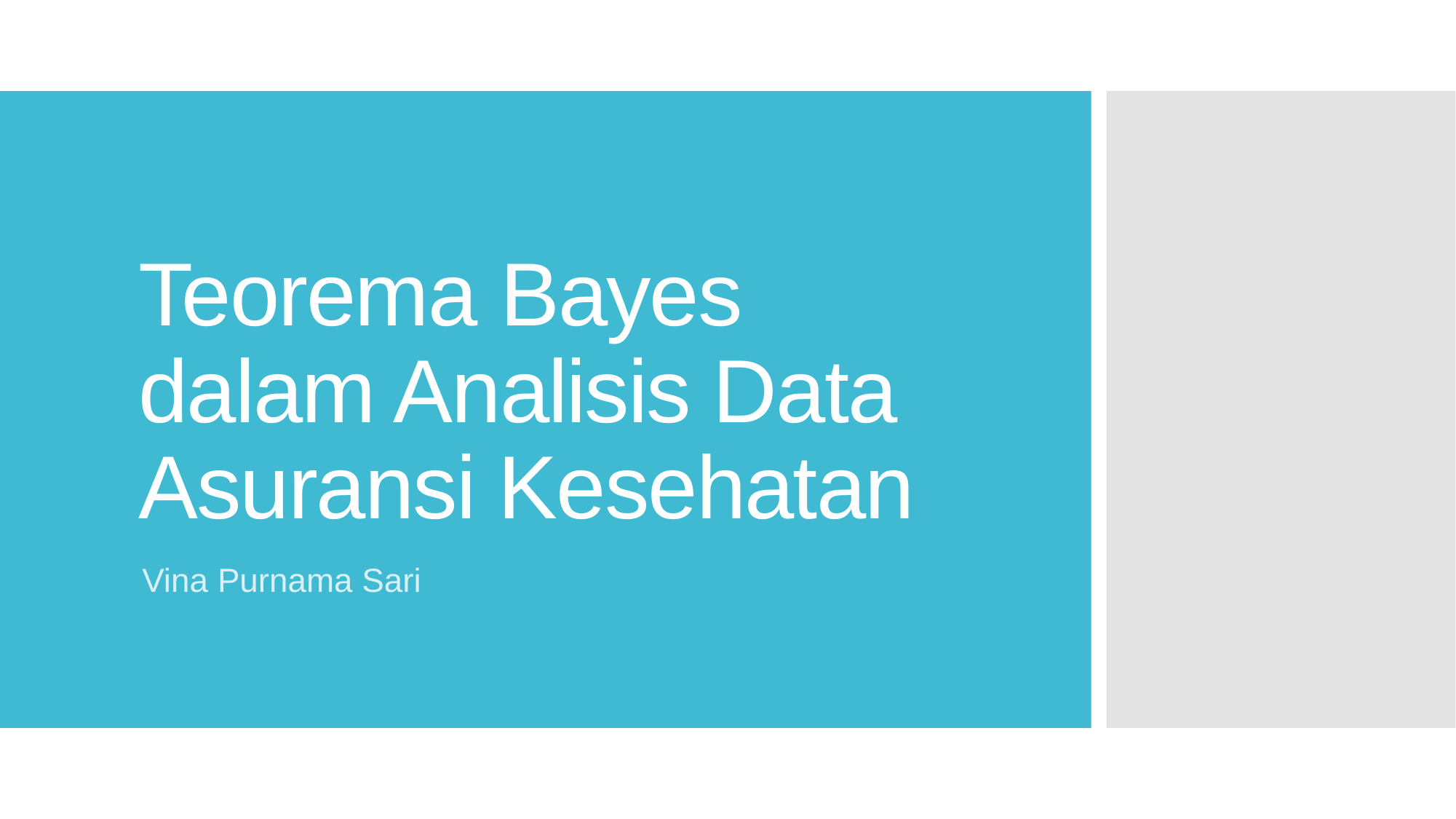

# Teorema Bayes dalam Analisis Data Asuransi Kesehatan
Vina Purnama Sari